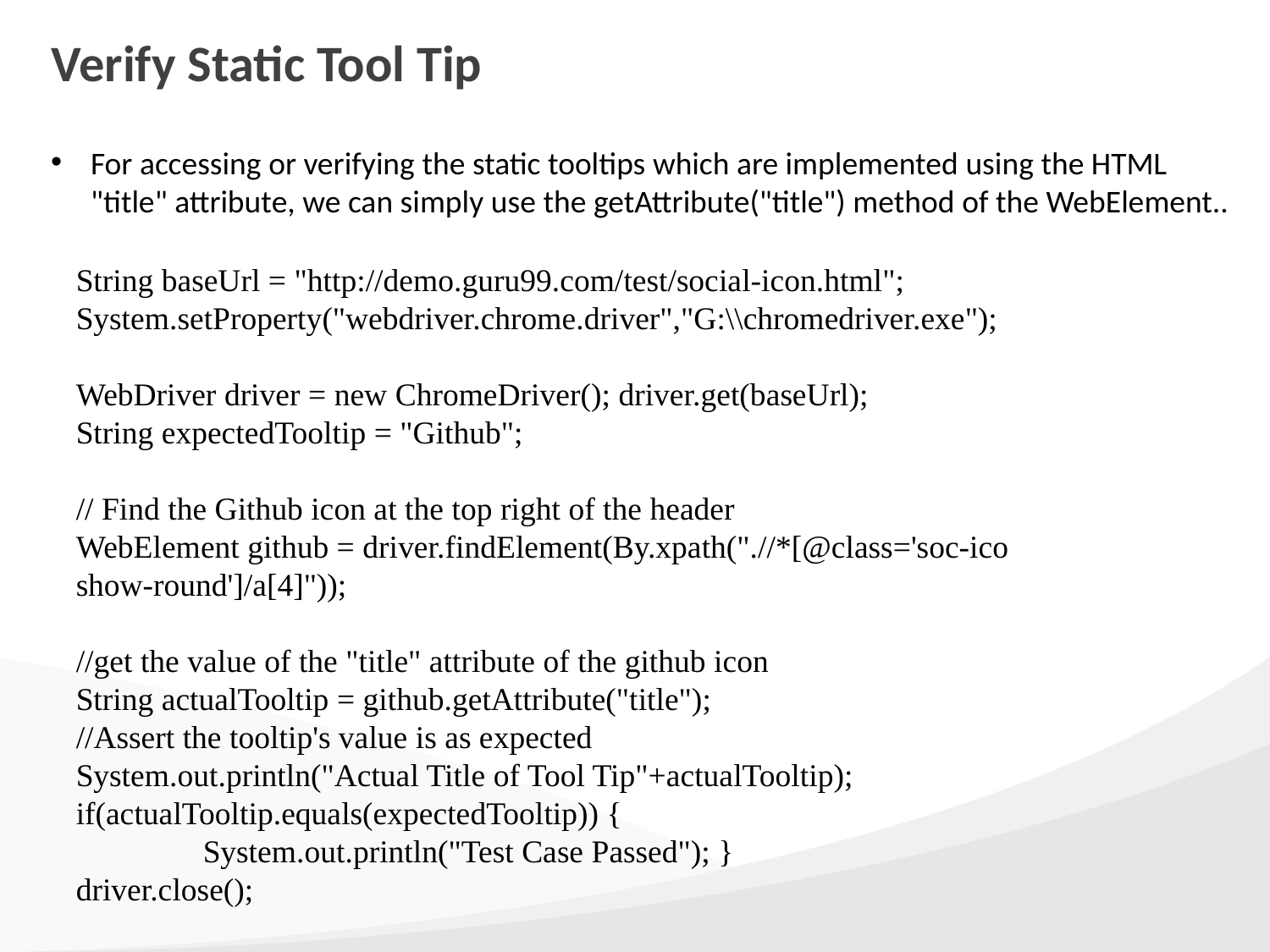

# Verify Static Tool Tip
For accessing or verifying the static tooltips which are implemented using the HTML "title" attribute, we can simply use the getAttribute("title") method of the WebElement..
String baseUrl = "http://demo.guru99.com/test/social-icon.html";
System.setProperty("webdriver.chrome.driver","G:\\chromedriver.exe");

WebDriver driver = new ChromeDriver(); driver.get(baseUrl);
String expectedTooltip = "Github";

// Find the Github icon at the top right of the header
WebElement github = driver.findElement(By.xpath(".//*[@class='soc-ico show-round']/a[4]"));

//get the value of the "title" attribute of the github icon
String actualTooltip = github.getAttribute("title");
//Assert the tooltip's value is as expected
System.out.println("Actual Title of Tool Tip"+actualTooltip); if(actualTooltip.equals(expectedTooltip)) {
	System.out.println("Test Case Passed"); }
driver.close();